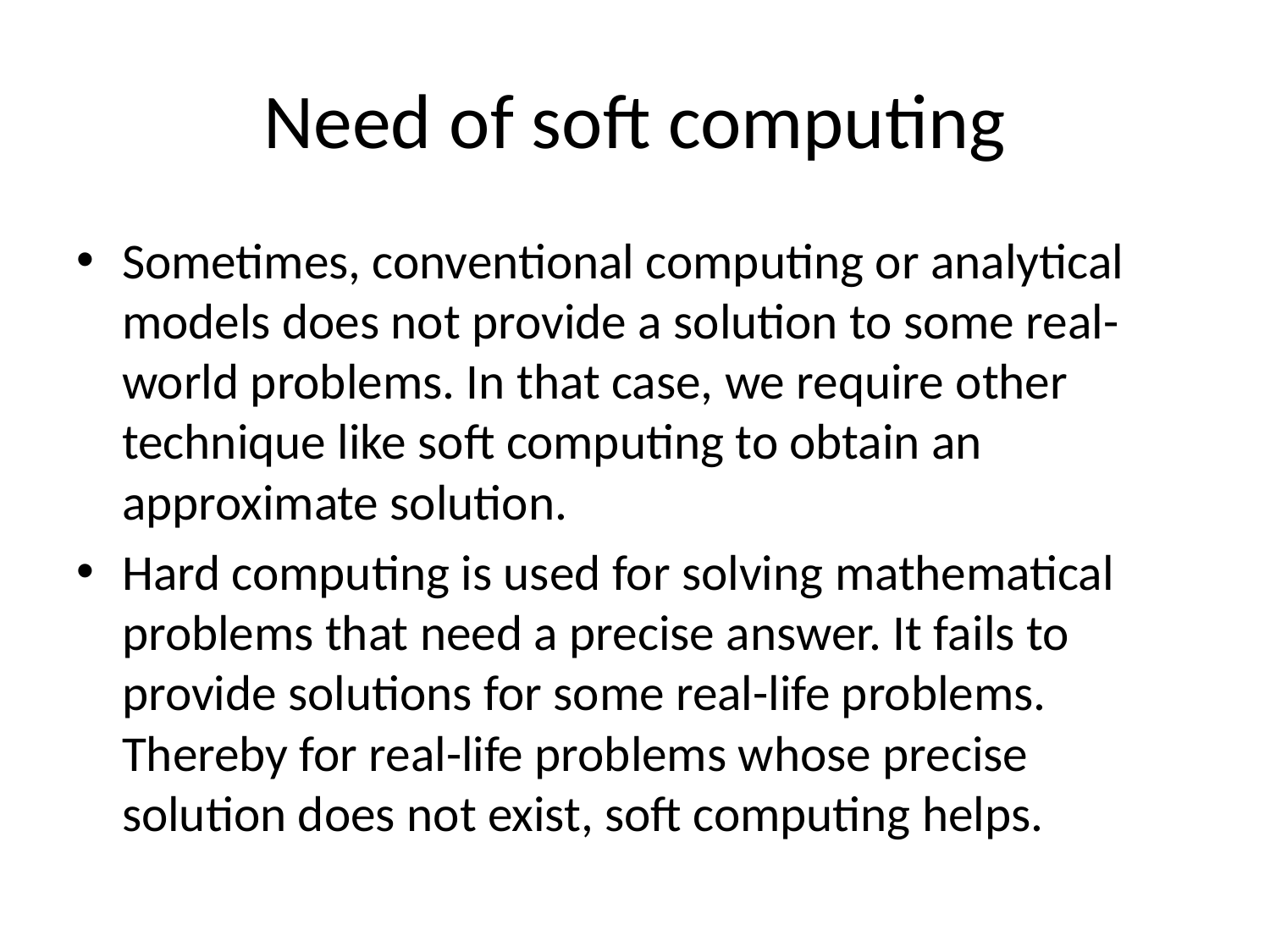

# Need of soft computing
Sometimes, conventional computing or analytical models does not provide a solution to some real-world problems. In that case, we require other technique like soft computing to obtain an approximate solution.
Hard computing is used for solving mathematical problems that need a precise answer. It fails to provide solutions for some real-life problems. Thereby for real-life problems whose precise solution does not exist, soft computing helps.